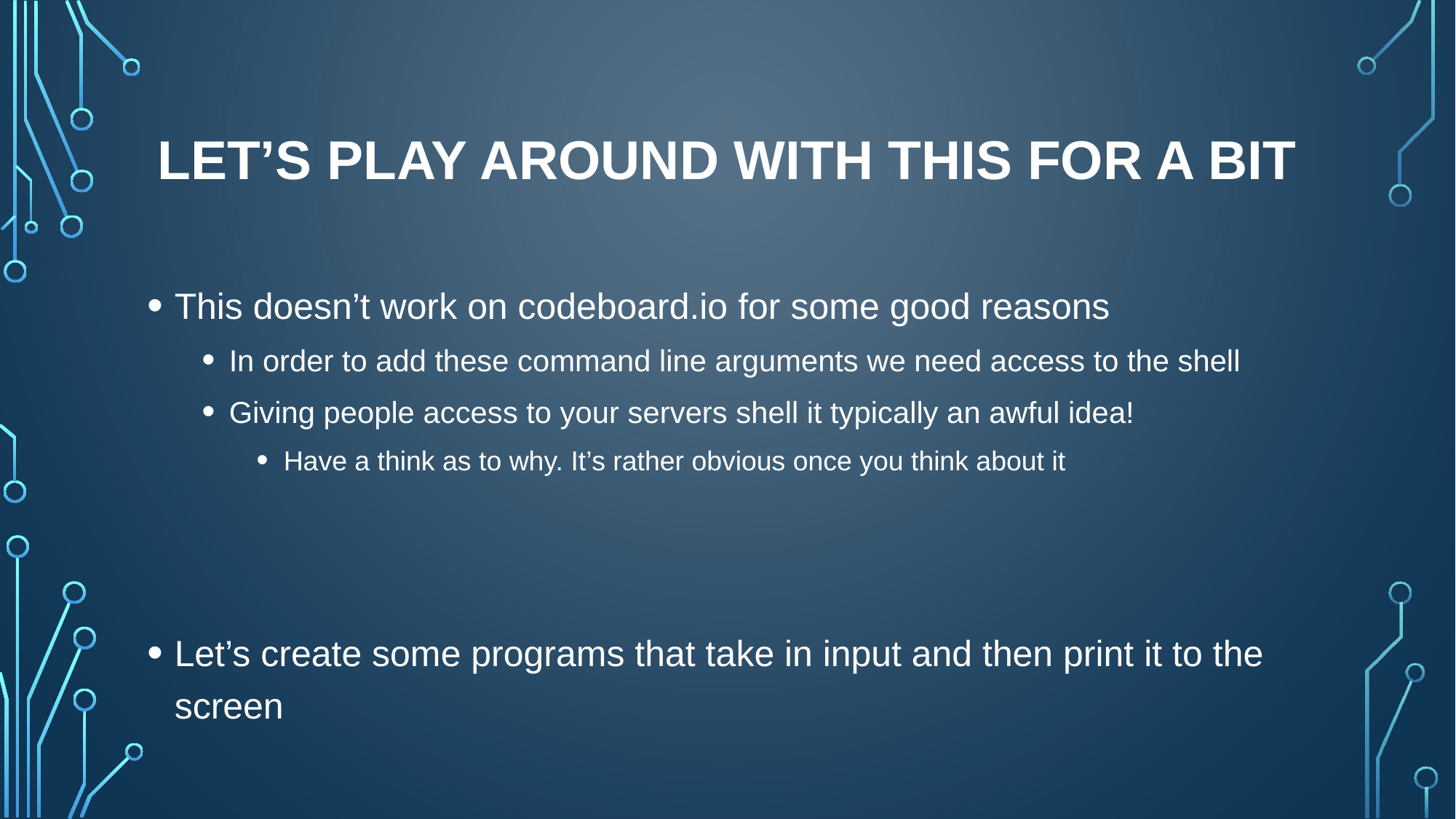

# Let’s play around with this for a bit
This doesn’t work on codeboard.io for some good reasons
In order to add these command line arguments we need access to the shell
Giving people access to your servers shell it typically an awful idea!
Have a think as to why. It’s rather obvious once you think about it

Let’s create some programs that take in input and then print it to the screen